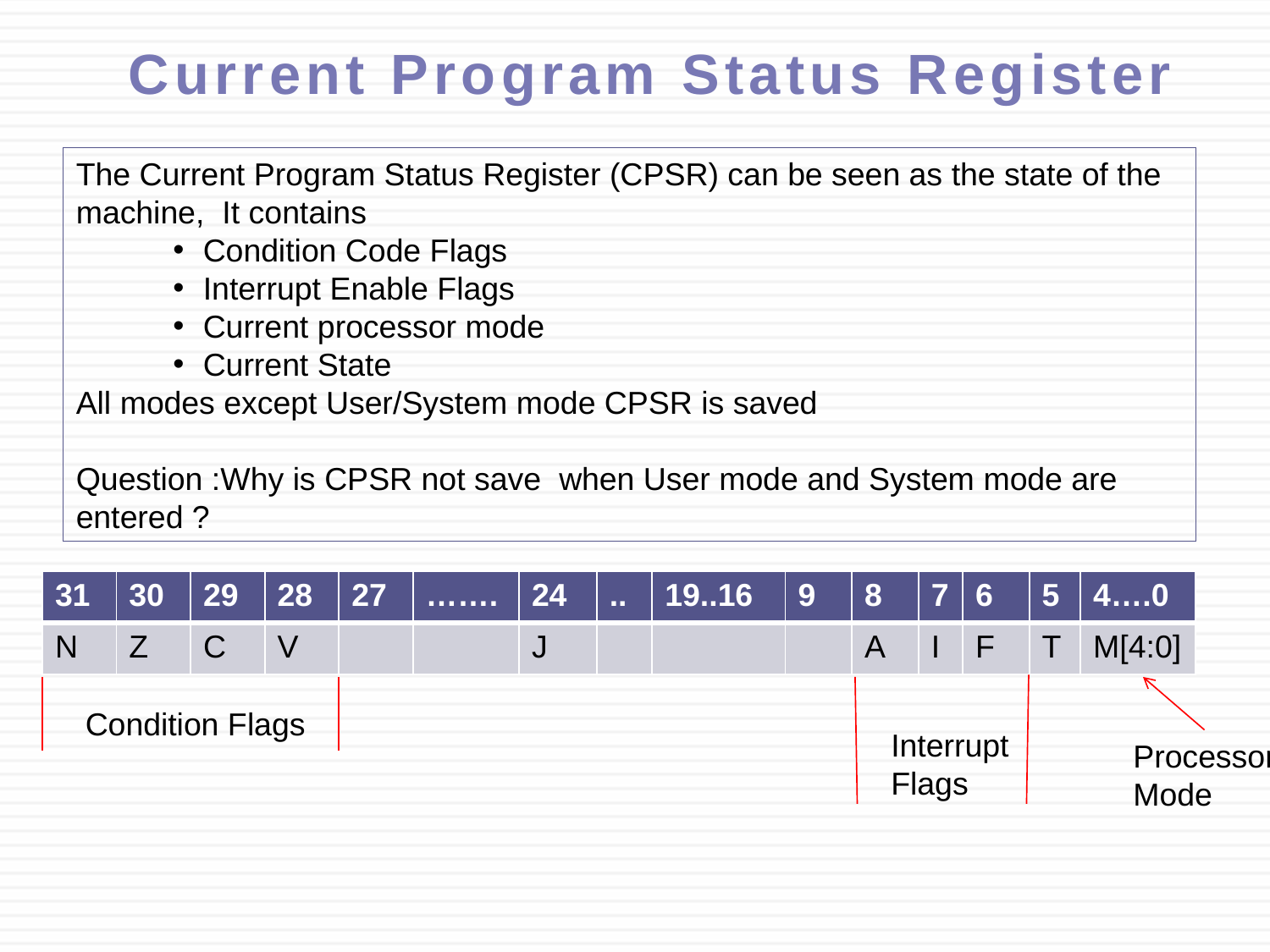

Current Program Status Register
The Current Program Status Register (CPSR) can be seen as the state of the
machine,  It contains
Condition Code Flags
Interrupt Enable Flags
Current processor mode
Current State
All modes except User/System mode CPSR is saved

Question :Why is CPSR not save  when User mode and System mode are  entered ?
| 31 | 30 | 29 | 28 | 27 | ……. | 24 | .. | 19..16 | 9 | 8 | 7 | 6 | 5 | 4….0 |
| --- | --- | --- | --- | --- | --- | --- | --- | --- | --- | --- | --- | --- | --- | --- |
| N | Z | C | V |  |  | J |  |  |  | A | I | F | T | M[4:0] |
Condition Flags
Interrupt Flags
Processor
Mode